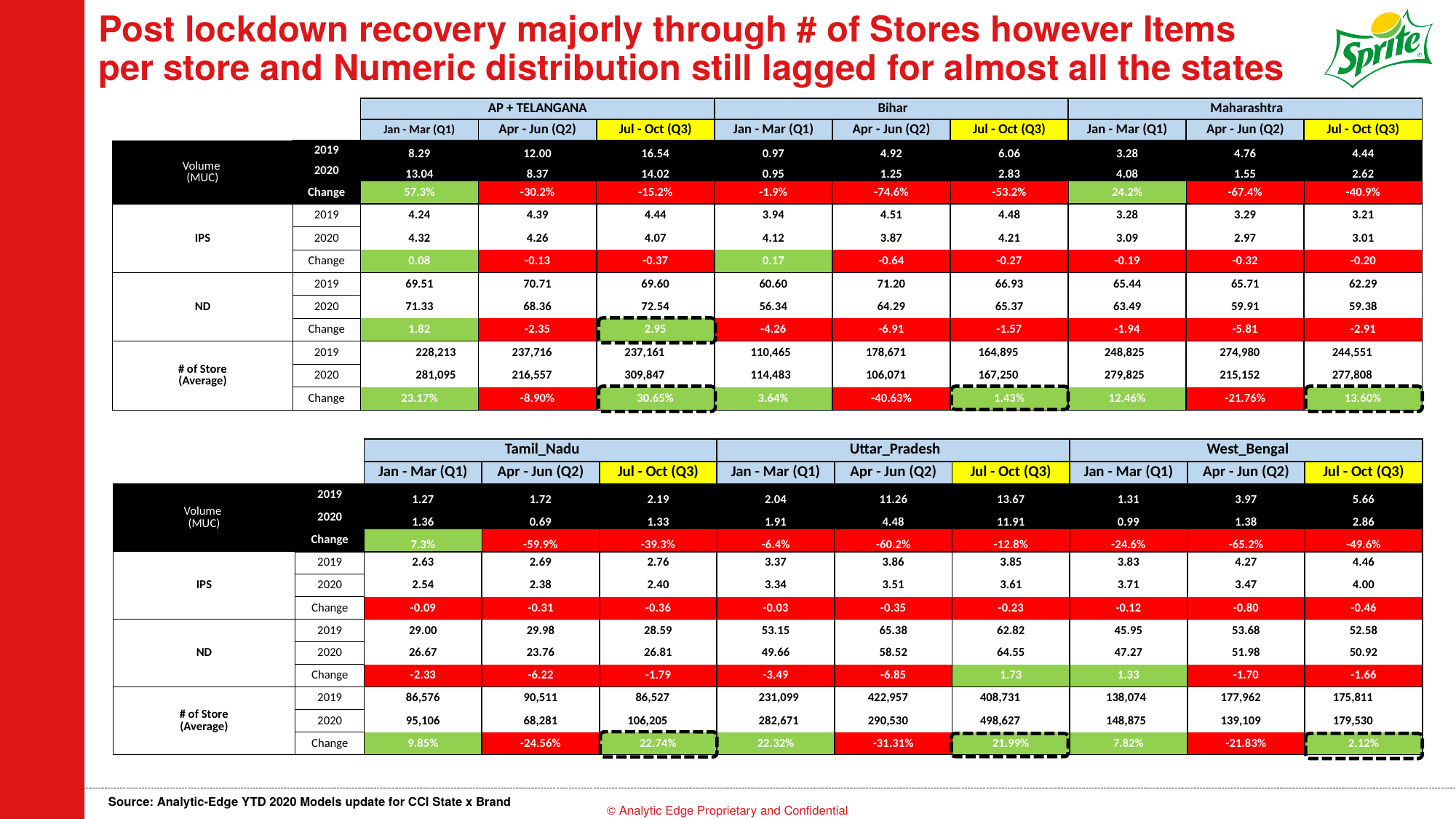

# Post lockdown recovery majorly through # of Stores however Items per store and Numeric distribution still lagged for almost all the states
|  |  | AP + TELANGANA |  |  | Bihar |  |  | Maharashtra |  |  |
| --- | --- | --- | --- | --- | --- | --- | --- | --- | --- | --- |
|  |  | Jan - Mar (Q1) | Apr - Jun (Q2) | Jul - Oct (Q3) | Jan - Mar (Q1) | Apr - Jun (Q2) | Jul - Oct (Q3) | Jan - Mar (Q1) | Apr - Jun (Q2) | Jul - Oct (Q3) |
| Volume (MUC) | 2019 | 8.29 | 12.00 | 16.54 | 0.97 | 4.92 | 6.06 | 3.28 | 4.76 | 4.44 |
|  | 2020 | 13.04 | 8.37 | 14.02 | 0.95 | 1.25 | 2.83 | 4.08 | 1.55 | 2.62 |
|  | Change | 57.3% | -30.2% | -15.2% | -1.9% | -74.6% | -53.2% | 24.2% | -67.4% | -40.9% |
| IPS | 2019 | 4.24 | 4.39 | 4.44 | 3.94 | 4.51 | 4.48 | 3.28 | 3.29 | 3.21 |
|  | 2020 | 4.32 | 4.26 | 4.07 | 4.12 | 3.87 | 4.21 | 3.09 | 2.97 | 3.01 |
|  | Change | 0.08 | -0.13 | -0.37 | 0.17 | -0.64 | -0.27 | -0.19 | -0.32 | -0.20 |
| ND | 2019 | 69.51 | 70.71 | 69.60 | 60.60 | 71.20 | 66.93 | 65.44 | 65.71 | 62.29 |
|  | 2020 | 71.33 | 68.36 | 72.54 | 56.34 | 64.29 | 65.37 | 63.49 | 59.91 | 59.38 |
|  | Change | 1.82 | -2.35 | 2.95 | -4.26 | -6.91 | -1.57 | -1.94 | -5.81 | -2.91 |
| # of Store (Average) | 2019 | 228,213 | 237,716 | 237,161 | 110,465 | 178,671 | 164,895 | 248,825 | 274,980 | 244,551 |
|  | 2020 | 281,095 | 216,557 | 309,847 | 114,483 | 106,071 | 167,250 | 279,825 | 215,152 | 277,808 |
|  | Change | 23.17% | -8.90% | 30.65% | 3.64% | -40.63% | 1.43% | 12.46% | -21.76% | 13.60% |

|  |  | Tamil\_Nadu |  |  | Uttar\_Pradesh |  |  | West\_Bengal |  |  |
| --- | --- | --- | --- | --- | --- | --- | --- | --- | --- | --- |
|  |  | Jan - Mar (Q1) | Apr - Jun (Q2) | Jul - Oct (Q3) | Jan - Mar (Q1) | Apr - Jun (Q2) | Jul - Oct (Q3) | Jan - Mar (Q1) | Apr - Jun (Q2) | Jul - Oct (Q3) |
| Volume (MUC) | 2019 | 1.27 | 1.72 | 2.19 | 2.04 | 11.26 | 13.67 | 1.31 | 3.97 | 5.66 |
|  | 2020 | 1.36 | 0.69 | 1.33 | 1.91 | 4.48 | 11.91 | 0.99 | 1.38 | 2.86 |
|  | Change | 7.3% | -59.9% | -39.3% | -6.4% | -60.2% | -12.8% | -24.6% | -65.2% | -49.6% |
| IPS | 2019 | 2.63 | 2.69 | 2.76 | 3.37 | 3.86 | 3.85 | 3.83 | 4.27 | 4.46 |
|  | 2020 | 2.54 | 2.38 | 2.40 | 3.34 | 3.51 | 3.61 | 3.71 | 3.47 | 4.00 |
|  | Change | -0.09 | -0.31 | -0.36 | -0.03 | -0.35 | -0.23 | -0.12 | -0.80 | -0.46 |
| ND | 2019 | 29.00 | 29.98 | 28.59 | 53.15 | 65.38 | 62.82 | 45.95 | 53.68 | 52.58 |
|  | 2020 | 26.67 | 23.76 | 26.81 | 49.66 | 58.52 | 64.55 | 47.27 | 51.98 | 50.92 |
|  | Change | -2.33 | -6.22 | -1.79 | -3.49 | -6.85 | 1.73 | 1.33 | -1.70 | -1.66 |
| # of Store (Average) | 2019 | 86,576 | 90,511 | 86,527 | 231,099 | 422,957 | 408,731 | 138,074 | 177,962 | 175,811 |
|  | 2020 | 95,106 | 68,281 | 106,205 | 282,671 | 290,530 | 498,627 | 148,875 | 139,109 | 179,530 |
|  | Change | 9.85% | -24.56% | 22.74% | 22.32% | -31.31% | 21.99% | 7.82% | -21.83% | 2.12% |
25

Source: Analytic-Edge YTD 2020 Models update for CCI State x Brand
© Analytic Edge Proprietary and Confidential